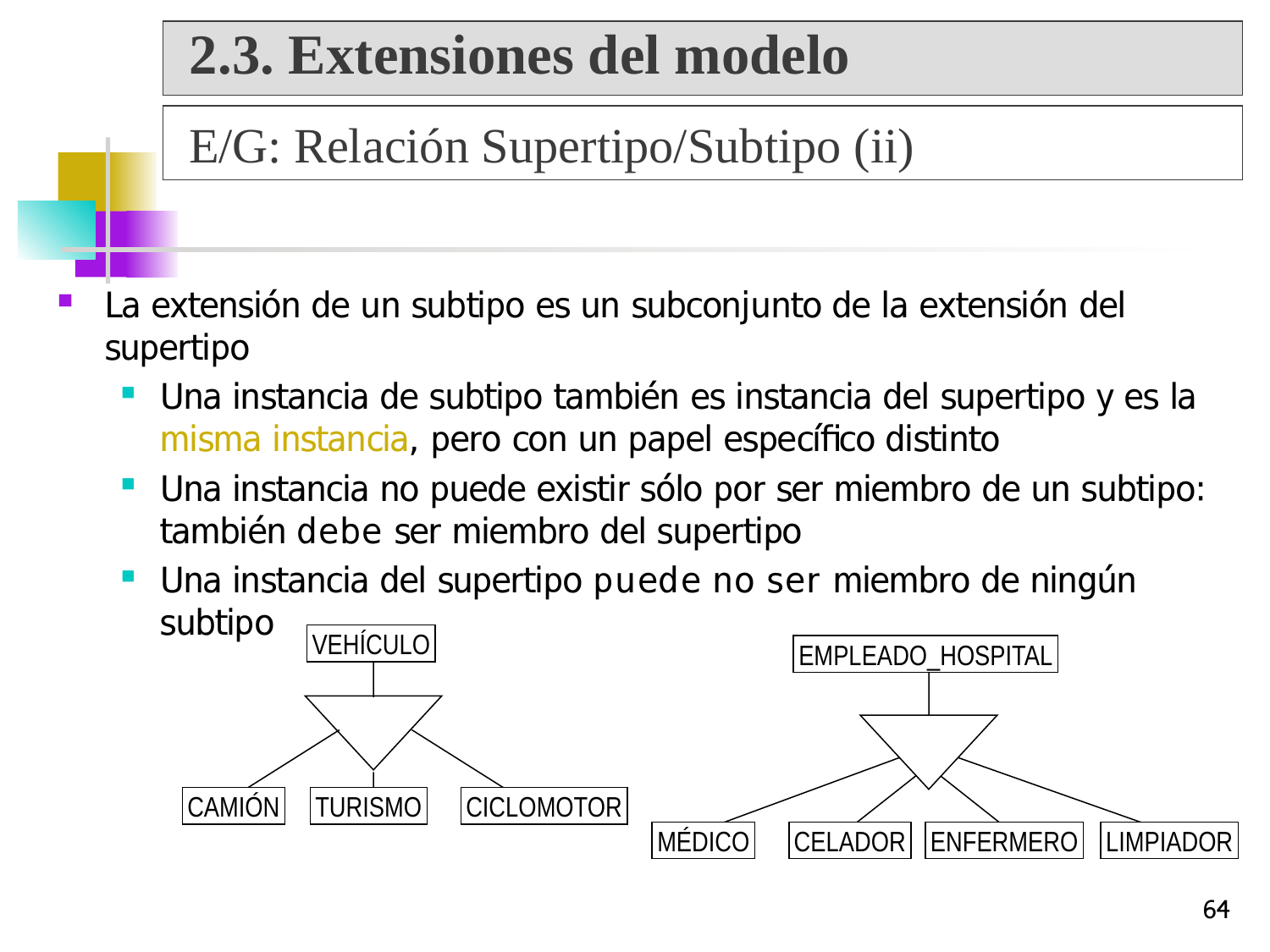

2.3. Extensiones del modelo
E/G: Relación Supertipo/Subtipo (ii)
La extensión de un subtipo es un subconjunto de la extensión del supertipo
Una instancia de subtipo también es instancia del supertipo y es la misma instancia, pero con un papel específico distinto
Una instancia no puede existir sólo por ser miembro de un subtipo: también debe ser miembro del supertipo
Una instancia del supertipo puede no ser miembro de ningún subtipo
VEHÍCULO
EMPLEADO_HOSPITAL

CAMIÓN
TURISMO
CICLOMOTOR
MÉDICO
CELADOR
ENFERMERO
LIMPIADOR
64